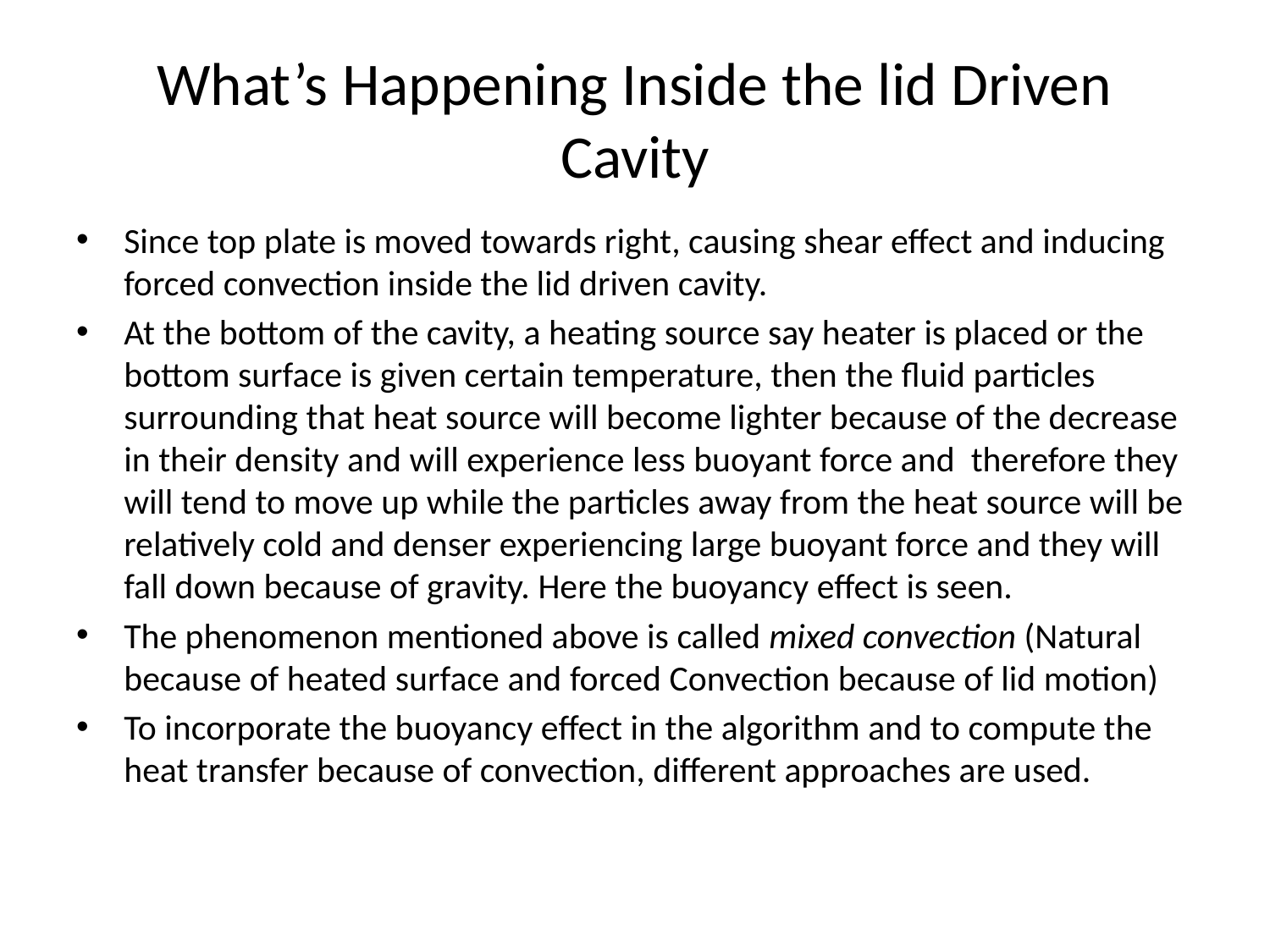

# What’s Happening Inside the lid Driven Cavity
Since top plate is moved towards right, causing shear effect and inducing forced convection inside the lid driven cavity.
At the bottom of the cavity, a heating source say heater is placed or the bottom surface is given certain temperature, then the fluid particles surrounding that heat source will become lighter because of the decrease in their density and will experience less buoyant force and  therefore they will tend to move up while the particles away from the heat source will be relatively cold and denser experiencing large buoyant force and they will fall down because of gravity. Here the buoyancy effect is seen.
The phenomenon mentioned above is called mixed convection (Natural because of heated surface and forced Convection because of lid motion)
To incorporate the buoyancy effect in the algorithm and to compute the heat transfer because of convection, different approaches are used.